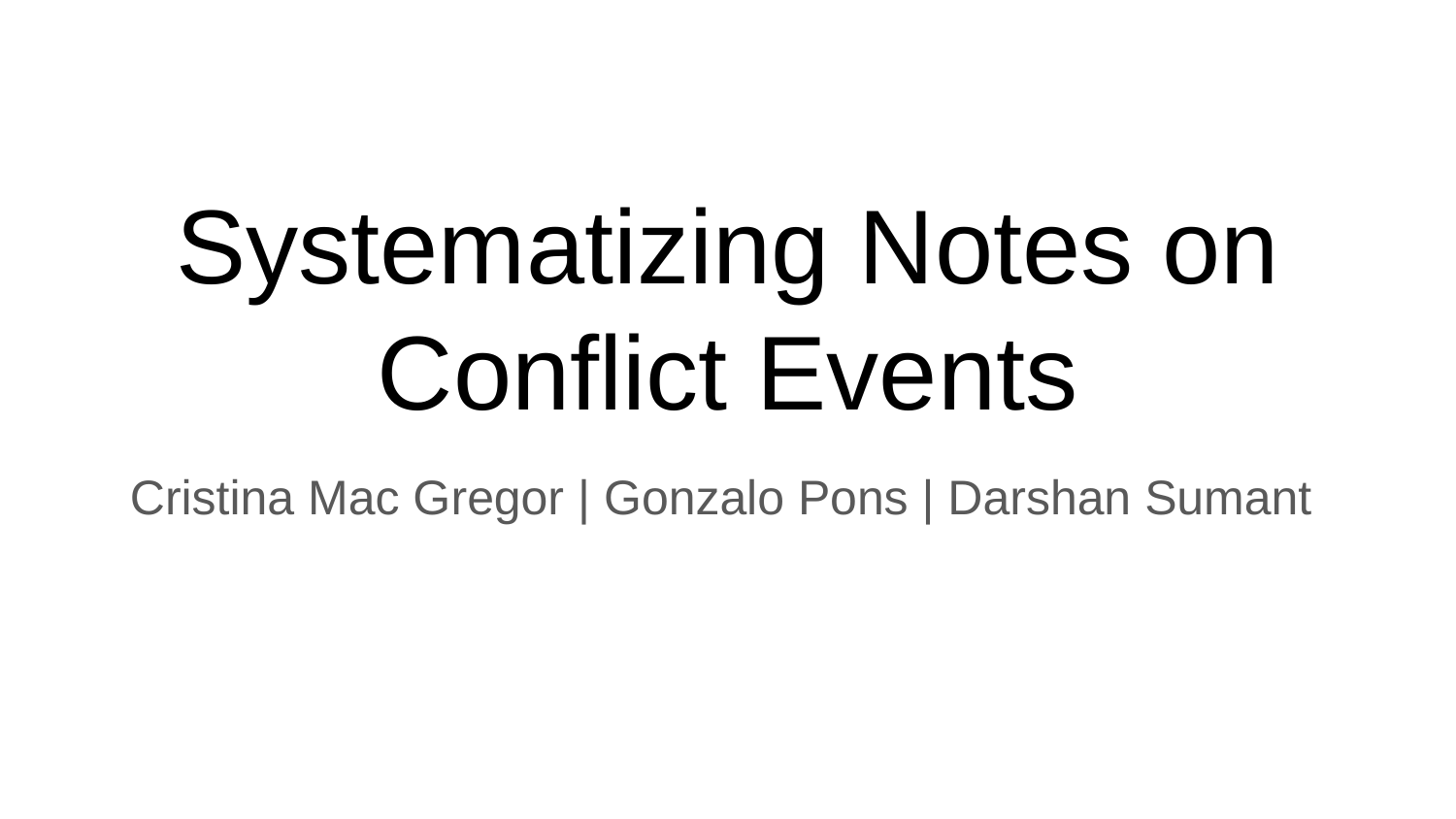

# Systematizing Notes on Conflict Events
Cristina Mac Gregor | Gonzalo Pons | Darshan Sumant